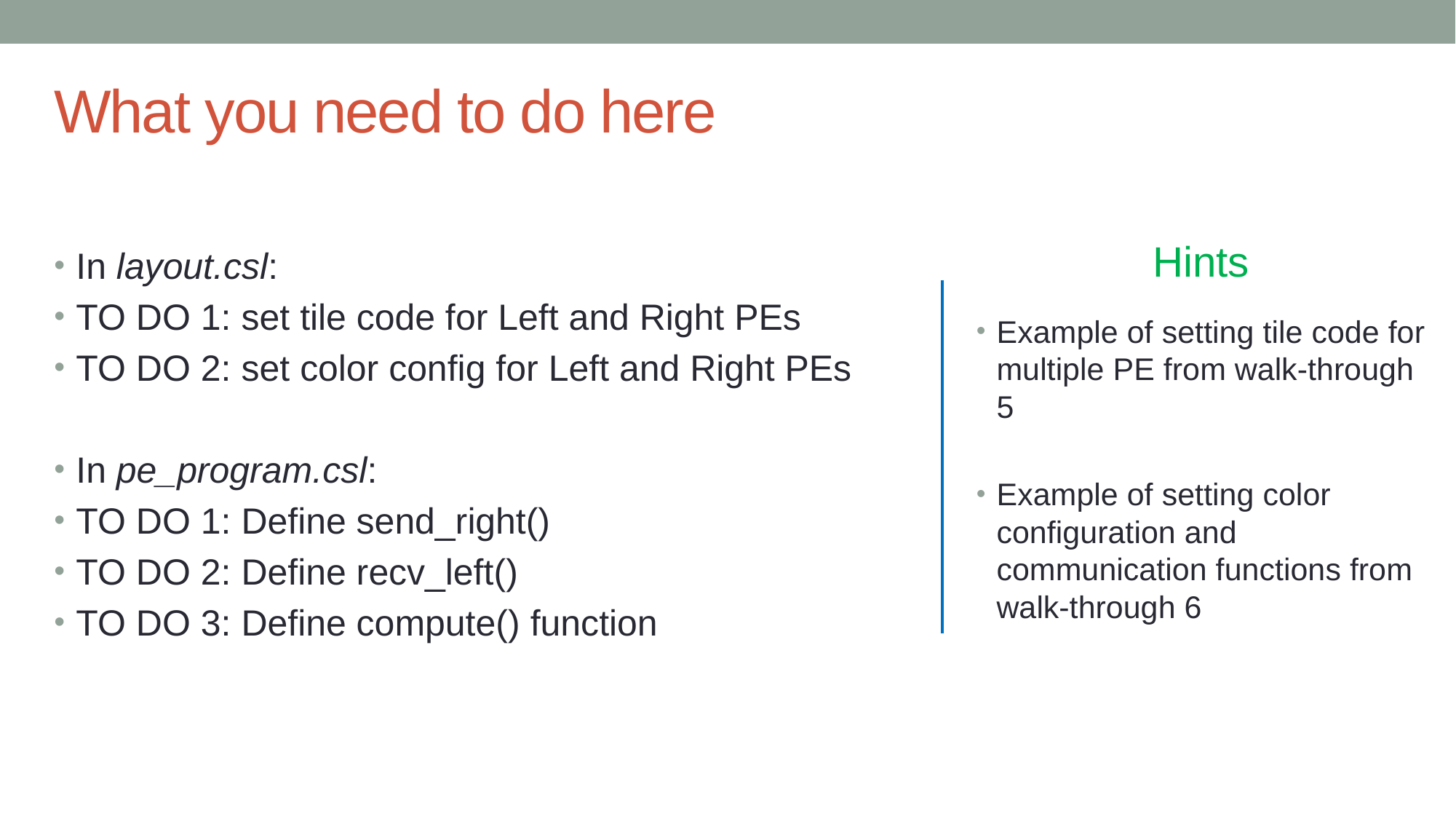

# What you need to do here
Hints
In layout.csl:
TO DO 1: set tile code for Left and Right PEs
TO DO 2: set color config for Left and Right PEs

In pe_program.csl:
TO DO 1: Define send_right()
TO DO 2: Define recv_left()
TO DO 3: Define compute() function

Example of setting tile code for multiple PE from walk-through 5

Example of setting color configuration and communication functions from walk-through 6